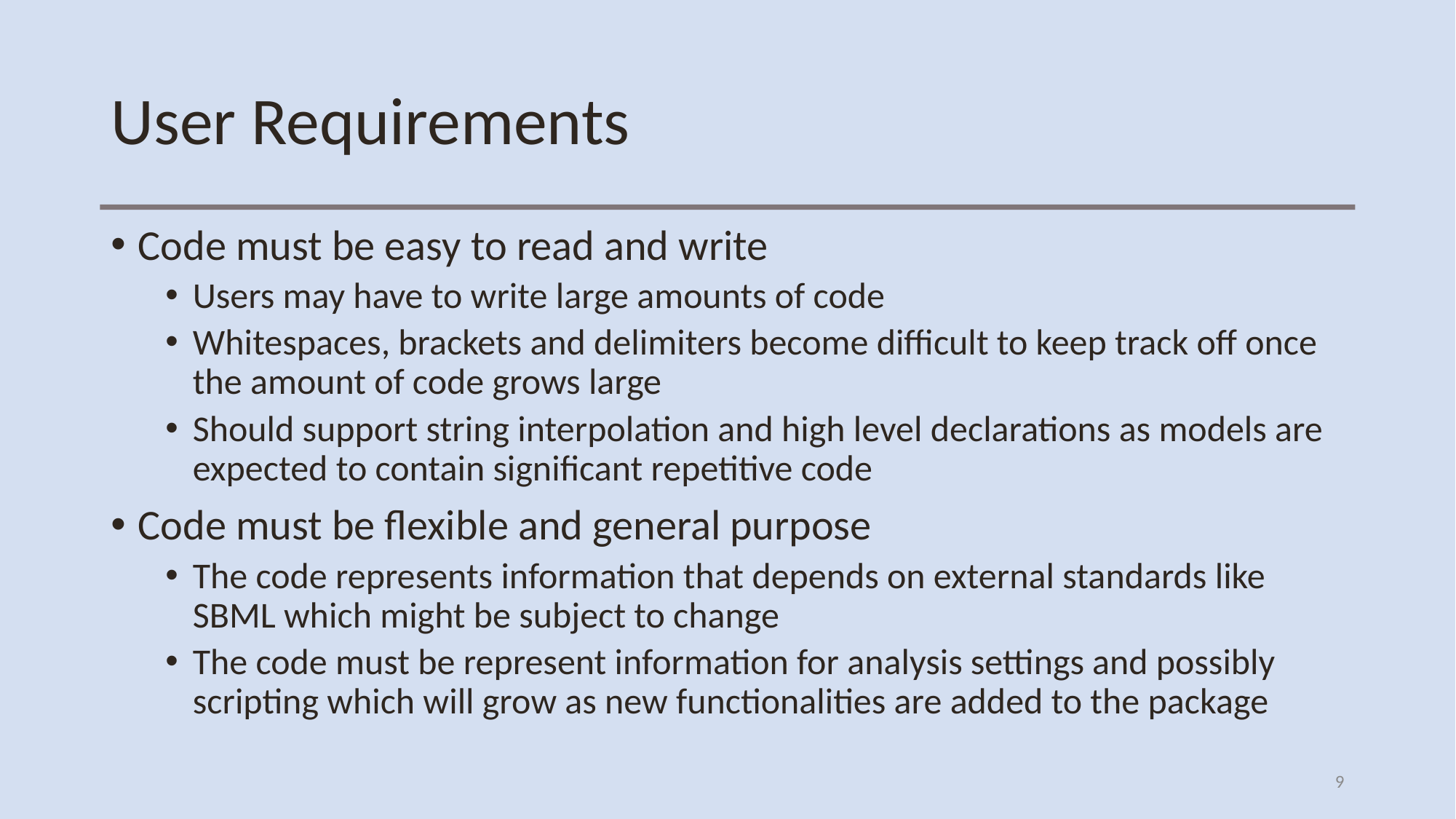

# User Requirements
Code must be easy to read and write
Users may have to write large amounts of code
Whitespaces, brackets and delimiters become difficult to keep track off once the amount of code grows large
Should support string interpolation and high level declarations as models are expected to contain significant repetitive code
Code must be flexible and general purpose
The code represents information that depends on external standards like SBML which might be subject to change
The code must be represent information for analysis settings and possibly scripting which will grow as new functionalities are added to the package

9